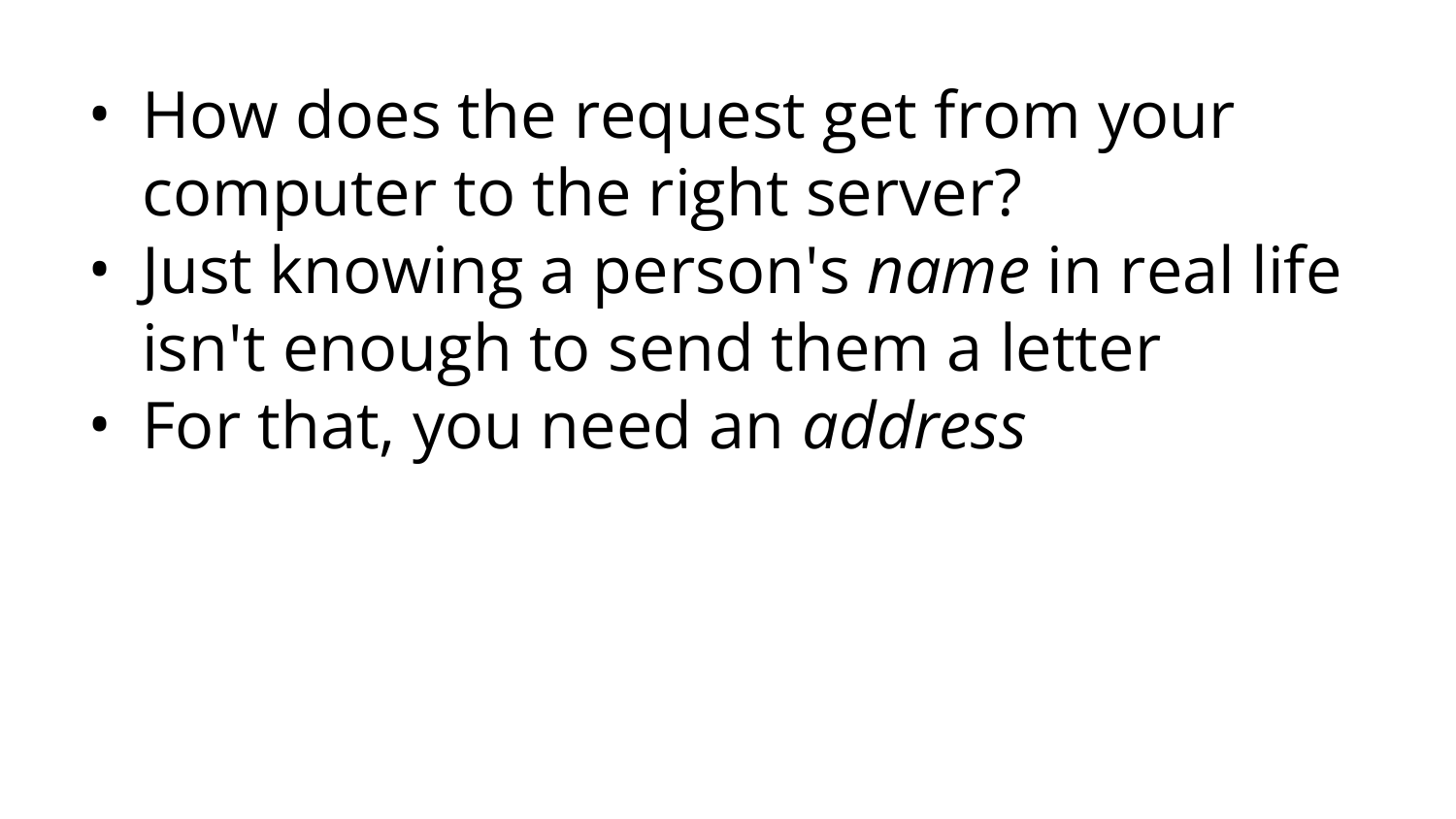

How does the request get from your computer to the right server?
Just knowing a person's name in real life isn't enough to send them a letter
For that, you need an address